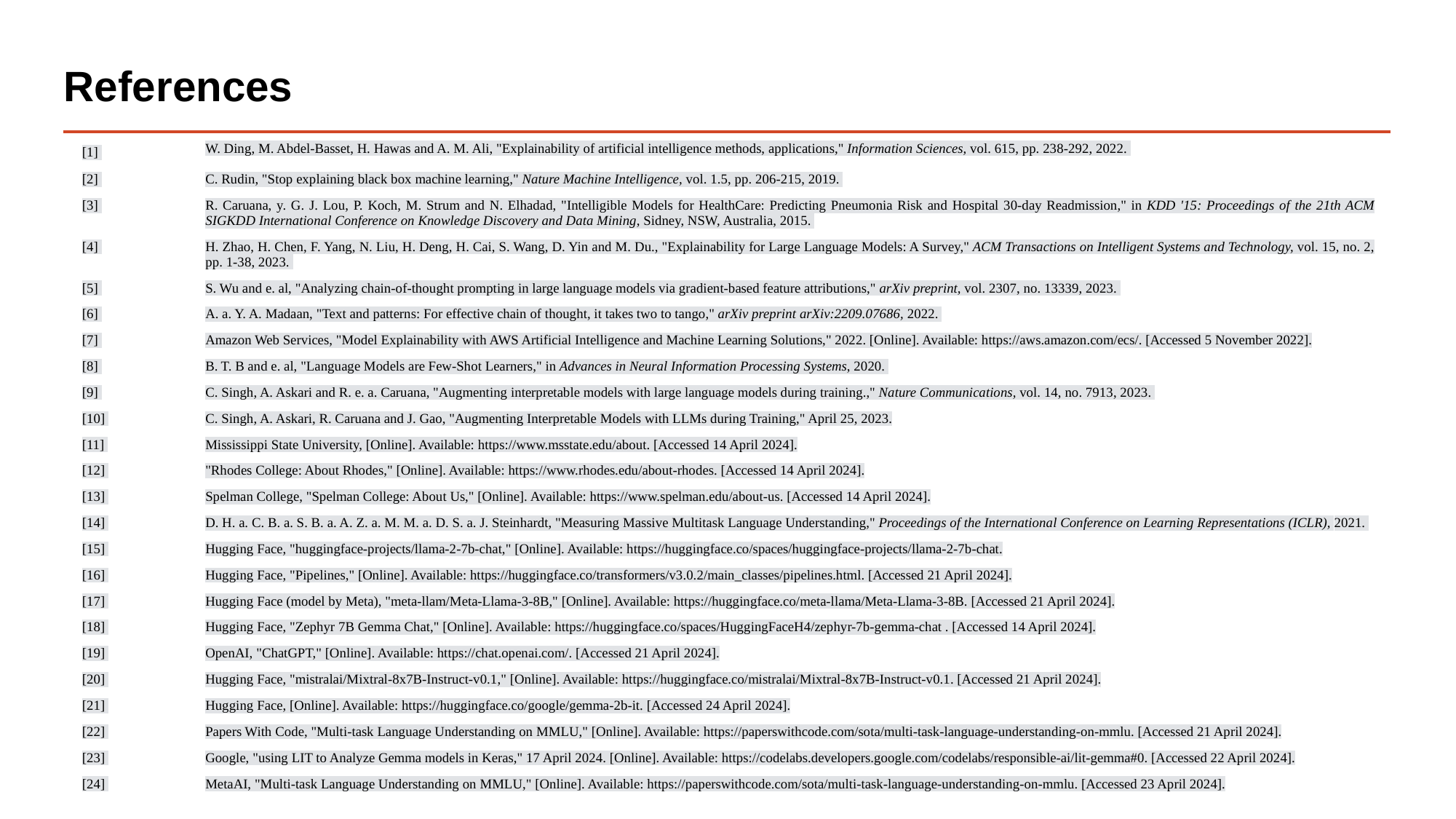

# References
| [1] | W. Ding, M. Abdel-Basset, H. Hawas and A. M. Ali, "Explainability of artificial intelligence methods, applications," Information Sciences, vol. 615, pp. 238-292, 2022. |
| --- | --- |
| [2] | C. Rudin, "Stop explaining black box machine learning," Nature Machine Intelligence, vol. 1.5, pp. 206-215, 2019. |
| [3] | R. Caruana, y. G. J. Lou, P. Koch, M. Strum and N. Elhadad, "Intelligible Models for HealthCare: Predicting Pneumonia Risk and Hospital 30-day Readmission," in KDD '15: Proceedings of the 21th ACM SIGKDD International Conference on Knowledge Discovery and Data Mining, Sidney, NSW, Australia, 2015. |
| [4] | H. Zhao, H. Chen, F. Yang, N. Liu, H. Deng, H. Cai, S. Wang, D. Yin and M. Du., "Explainability for Large Language Models: A Survey," ACM Transactions on Intelligent Systems and Technology, vol. 15, no. 2, pp. 1-38, 2023. |
| [5] | S. Wu and e. al, "Analyzing chain-of-thought prompting in large language models via gradient-based feature attributions," arXiv preprint, vol. 2307, no. 13339, 2023. |
| [6] | A. a. Y. A. Madaan, "Text and patterns: For effective chain of thought, it takes two to tango," arXiv preprint arXiv:2209.07686, 2022. |
| [7] | Amazon Web Services, "Model Explainability with AWS Artificial Intelligence and Machine Learning Solutions," 2022. [Online]. Available: https://aws.amazon.com/ecs/. [Accessed 5 November 2022]. |
| [8] | B. T. B and e. al, "Language Models are Few-Shot Learners," in Advances in Neural Information Processing Systems, 2020. |
| [9] | C. Singh, A. Askari and R. e. a. Caruana, "Augmenting interpretable models with large language models during training.," Nature Communications, vol. 14, no. 7913, 2023. |
| [10] | C. Singh, A. Askari, R. Caruana and J. Gao, "Augmenting Interpretable Models with LLMs during Training," April 25, 2023. |
| [11] | Mississippi State University, [Online]. Available: https://www.msstate.edu/about. [Accessed 14 April 2024]. |
| [12] | "Rhodes College: About Rhodes," [Online]. Available: https://www.rhodes.edu/about-rhodes. [Accessed 14 April 2024]. |
| [13] | Spelman College, "Spelman College: About Us," [Online]. Available: https://www.spelman.edu/about-us. [Accessed 14 April 2024]. |
| [14] | D. H. a. C. B. a. S. B. a. A. Z. a. M. M. a. D. S. a. J. Steinhardt, "Measuring Massive Multitask Language Understanding," Proceedings of the International Conference on Learning Representations (ICLR), 2021. |
| [15] | Hugging Face, "huggingface-projects/llama-2-7b-chat," [Online]. Available: https://huggingface.co/spaces/huggingface-projects/llama-2-7b-chat. |
| [16] | Hugging Face, "Pipelines," [Online]. Available: https://huggingface.co/transformers/v3.0.2/main\_classes/pipelines.html. [Accessed 21 April 2024]. |
| [17] | Hugging Face (model by Meta), "meta-llam/Meta-Llama-3-8B," [Online]. Available: https://huggingface.co/meta-llama/Meta-Llama-3-8B. [Accessed 21 April 2024]. |
| [18] | Hugging Face, "Zephyr 7B Gemma Chat," [Online]. Available: https://huggingface.co/spaces/HuggingFaceH4/zephyr-7b-gemma-chat . [Accessed 14 April 2024]. |
| [19] | OpenAI, "ChatGPT," [Online]. Available: https://chat.openai.com/. [Accessed 21 April 2024]. |
| [20] | Hugging Face, "mistralai/Mixtral-8x7B-Instruct-v0.1," [Online]. Available: https://huggingface.co/mistralai/Mixtral-8x7B-Instruct-v0.1. [Accessed 21 April 2024]. |
| [21] | Hugging Face, [Online]. Available: https://huggingface.co/google/gemma-2b-it. [Accessed 24 April 2024]. |
| [22] | Papers With Code, "Multi-task Language Understanding on MMLU," [Online]. Available: https://paperswithcode.com/sota/multi-task-language-understanding-on-mmlu. [Accessed 21 April 2024]. |
| [23] | Google, "using LIT to Analyze Gemma models in Keras," 17 April 2024. [Online]. Available: https://codelabs.developers.google.com/codelabs/responsible-ai/lit-gemma#0. [Accessed 22 April 2024]. |
| [24] | MetaAI, "Multi-task Language Understanding on MMLU," [Online]. Available: https://paperswithcode.com/sota/multi-task-language-understanding-on-mmlu. [Accessed 23 April 2024]. |